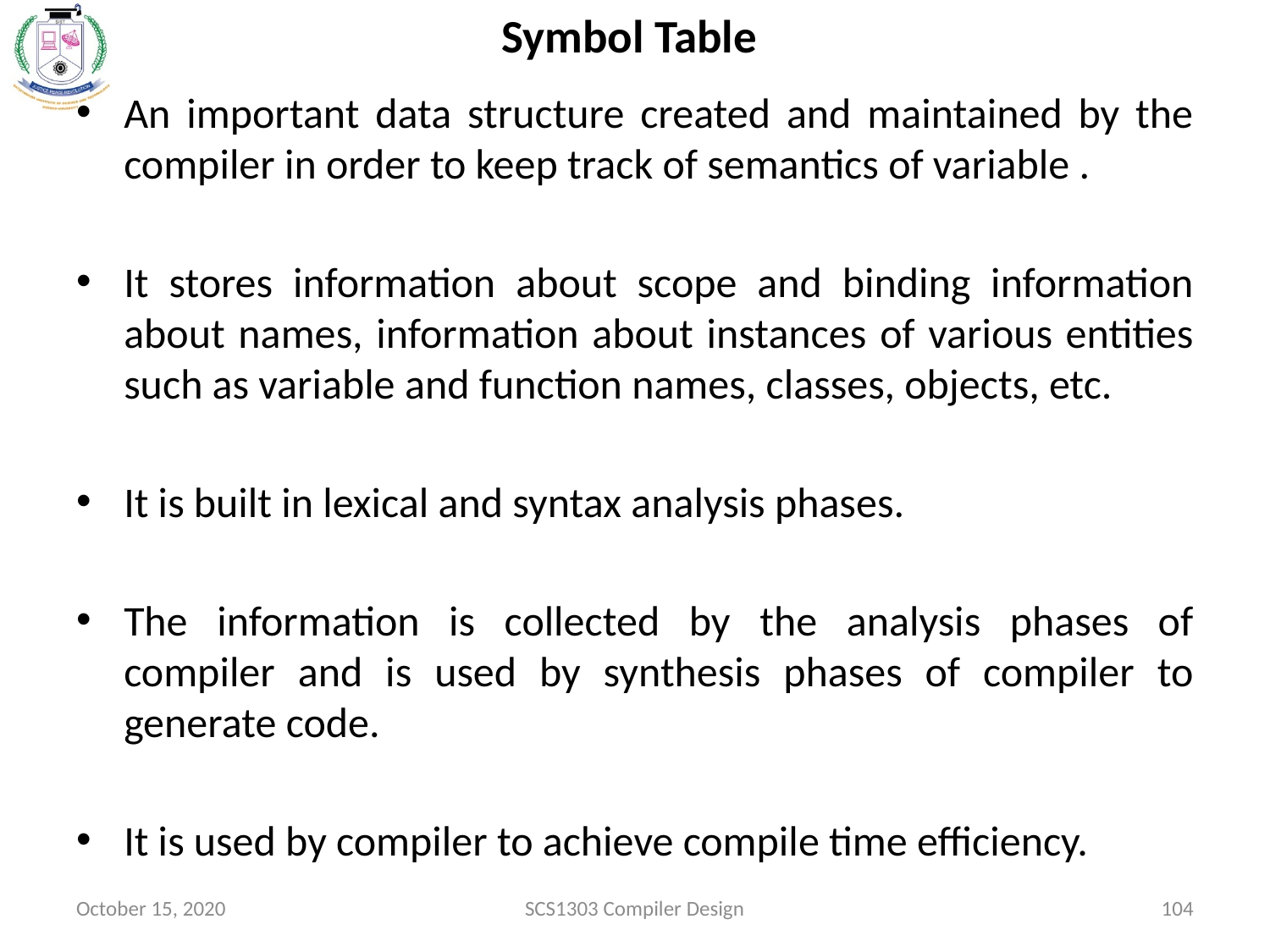

# Symbol Table
An important data structure created and maintained by the compiler in order to keep track of semantics of variable .

It stores information about scope and binding information about names, information about instances of various entities such as variable and function names, classes, objects, etc.

It is built in lexical and syntax analysis phases.

The information is collected by the analysis phases of compiler and is used by synthesis phases of compiler to generate code.

It is used by compiler to achieve compile time efficiency.

October 15, 2020
SCS1303 Compiler Design
104